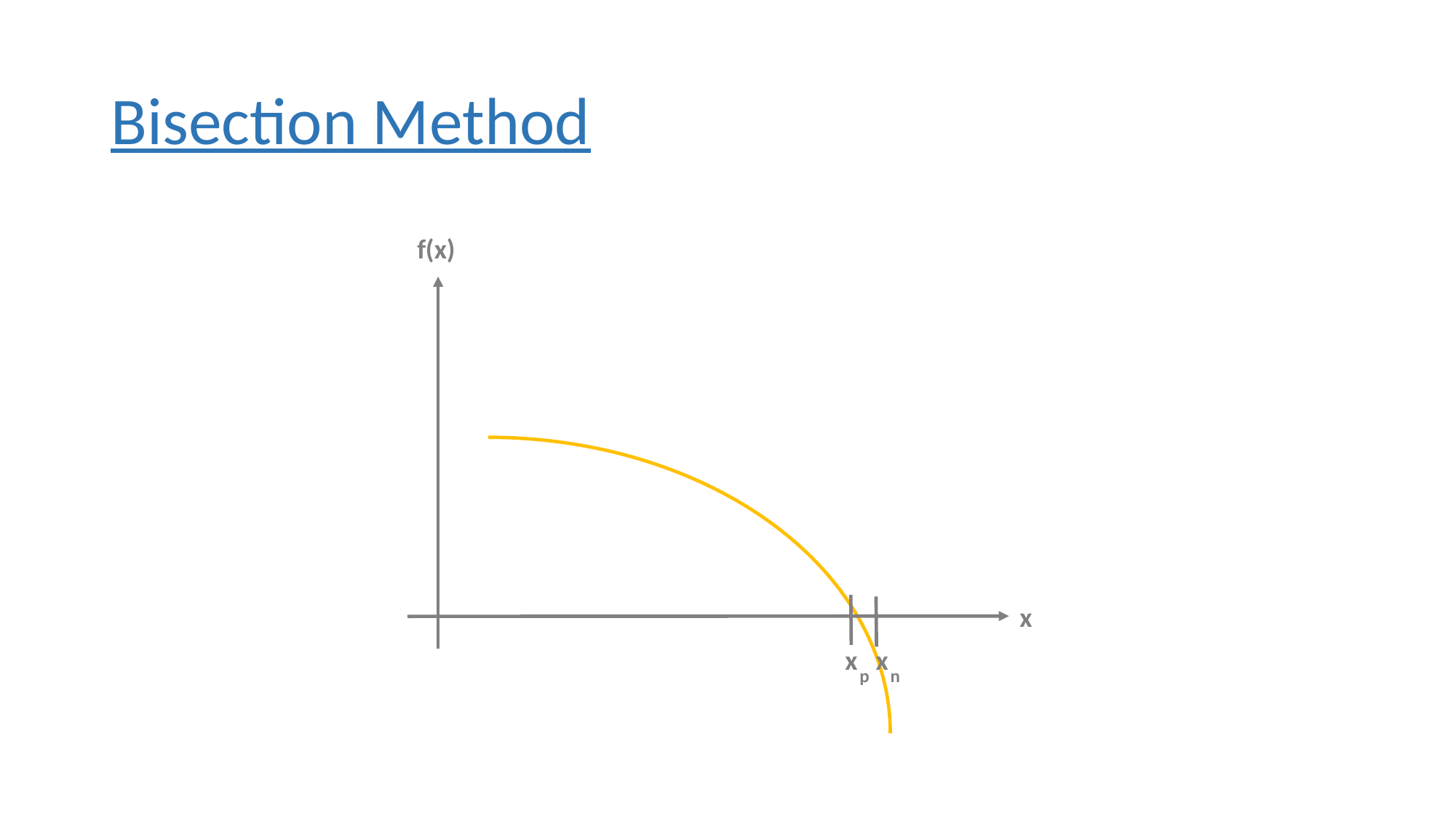

# Bisection Method
f(x)

x
x
x
n
p